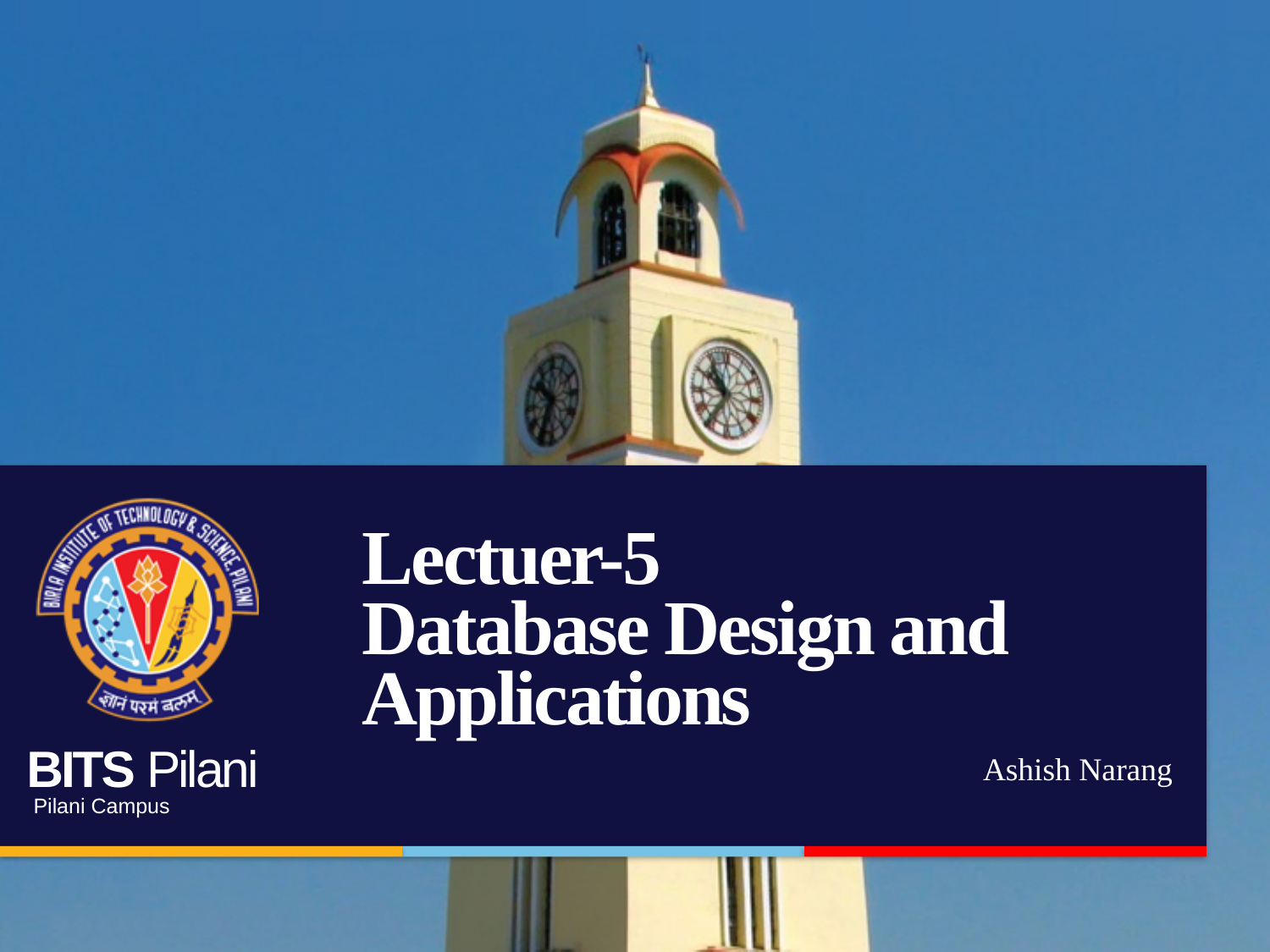

# Lectuer-5 Database Design and Applications
Ashish Narang